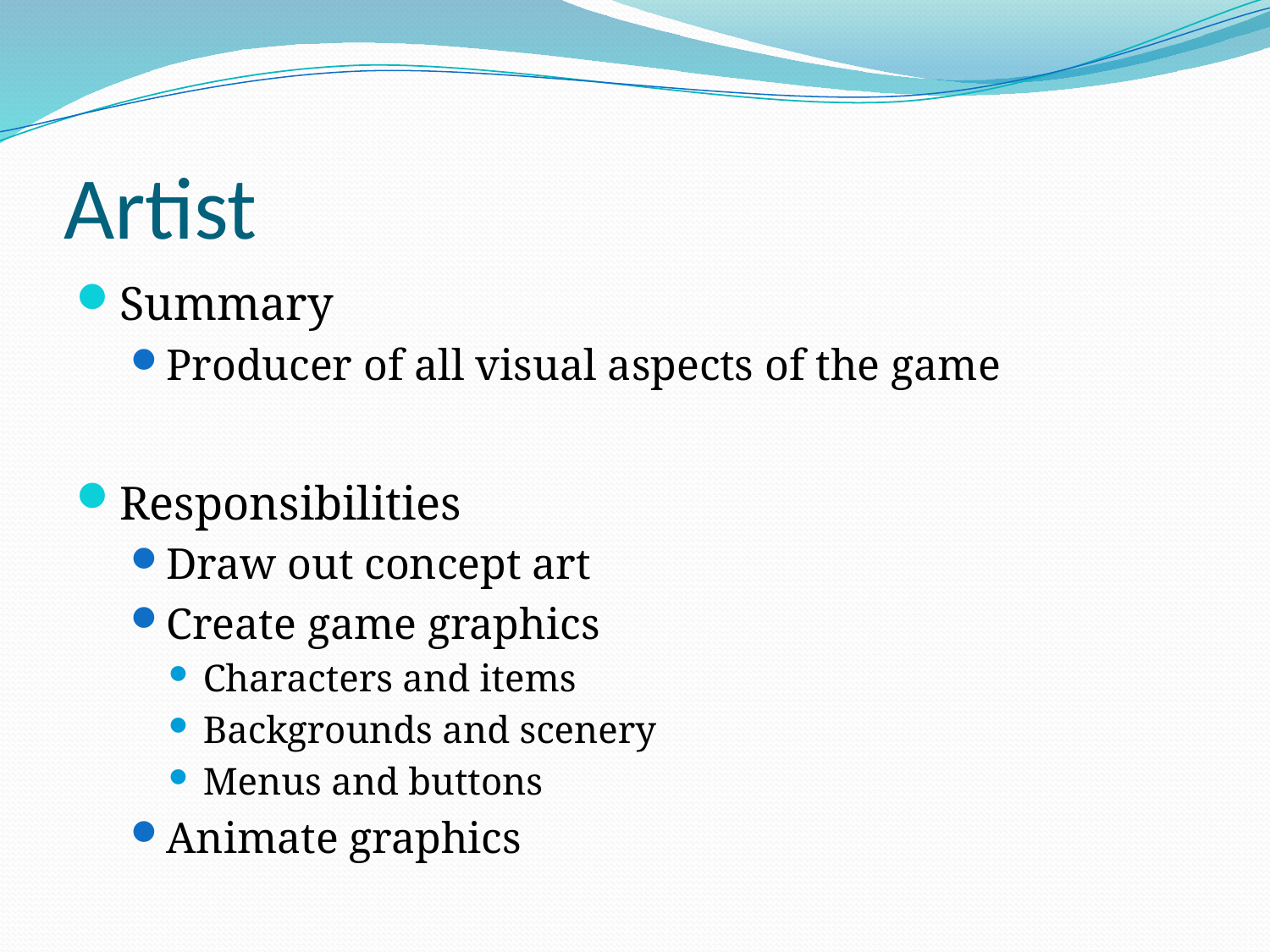

# Artist
Summary
Producer of all visual aspects of the game

Responsibilities
Draw out concept art
Create game graphics
Characters and items
Backgrounds and scenery
Menus and buttons
Animate graphics